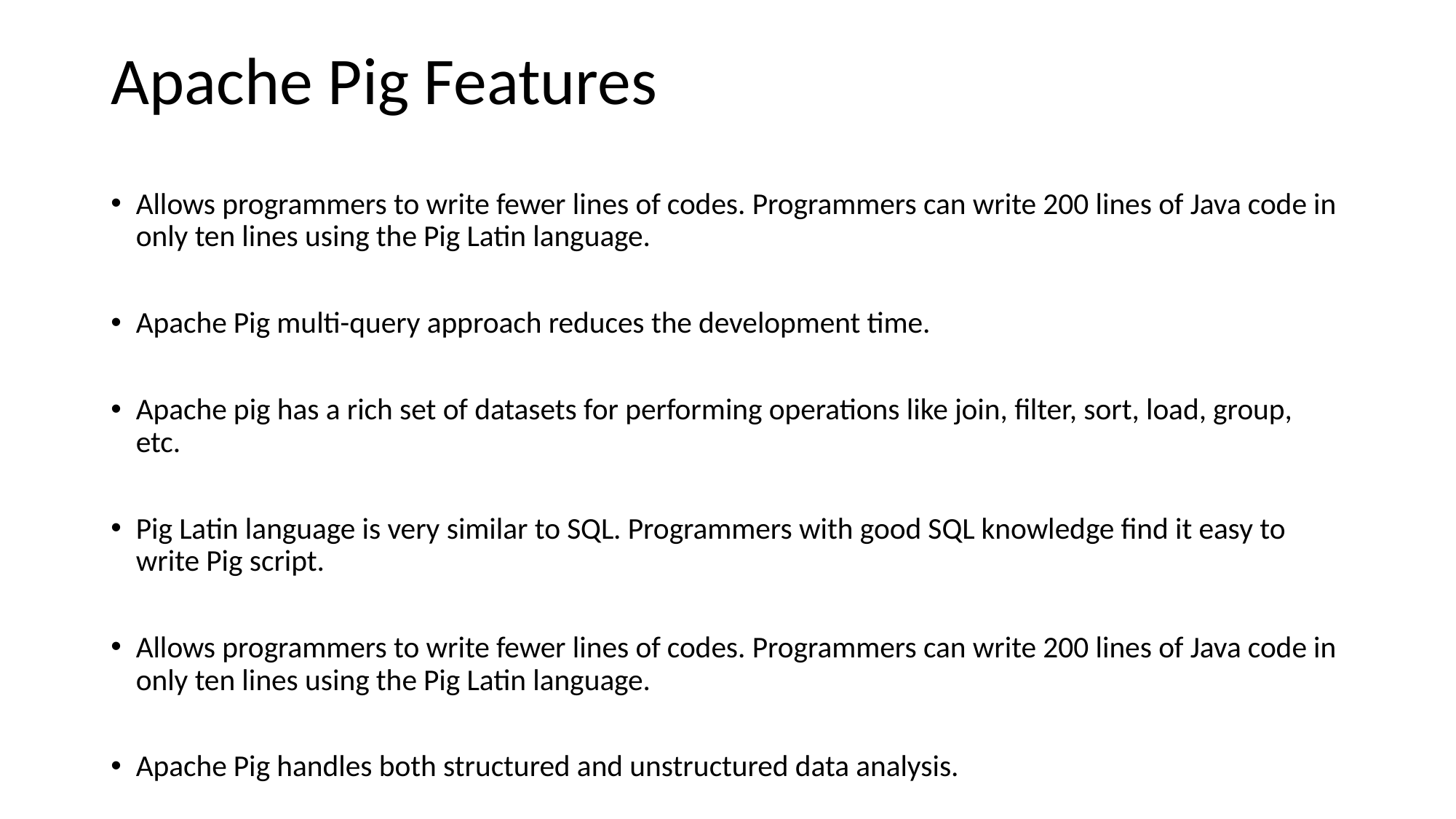

# Apache Pig Features

Allows programmers to write fewer lines of codes. Programmers can write 200 lines of Java code in only ten lines using the Pig Latin language.

Apache Pig multi-query approach reduces the development time.

Apache pig has a rich set of datasets for performing operations like join, filter, sort, load, group, etc.

Pig Latin language is very similar to SQL. Programmers with good SQL knowledge find it easy to write Pig script.

Allows programmers to write fewer lines of codes. Programmers can write 200 lines of Java code in only ten lines using the Pig Latin language.

Apache Pig handles both structured and unstructured data analysis.